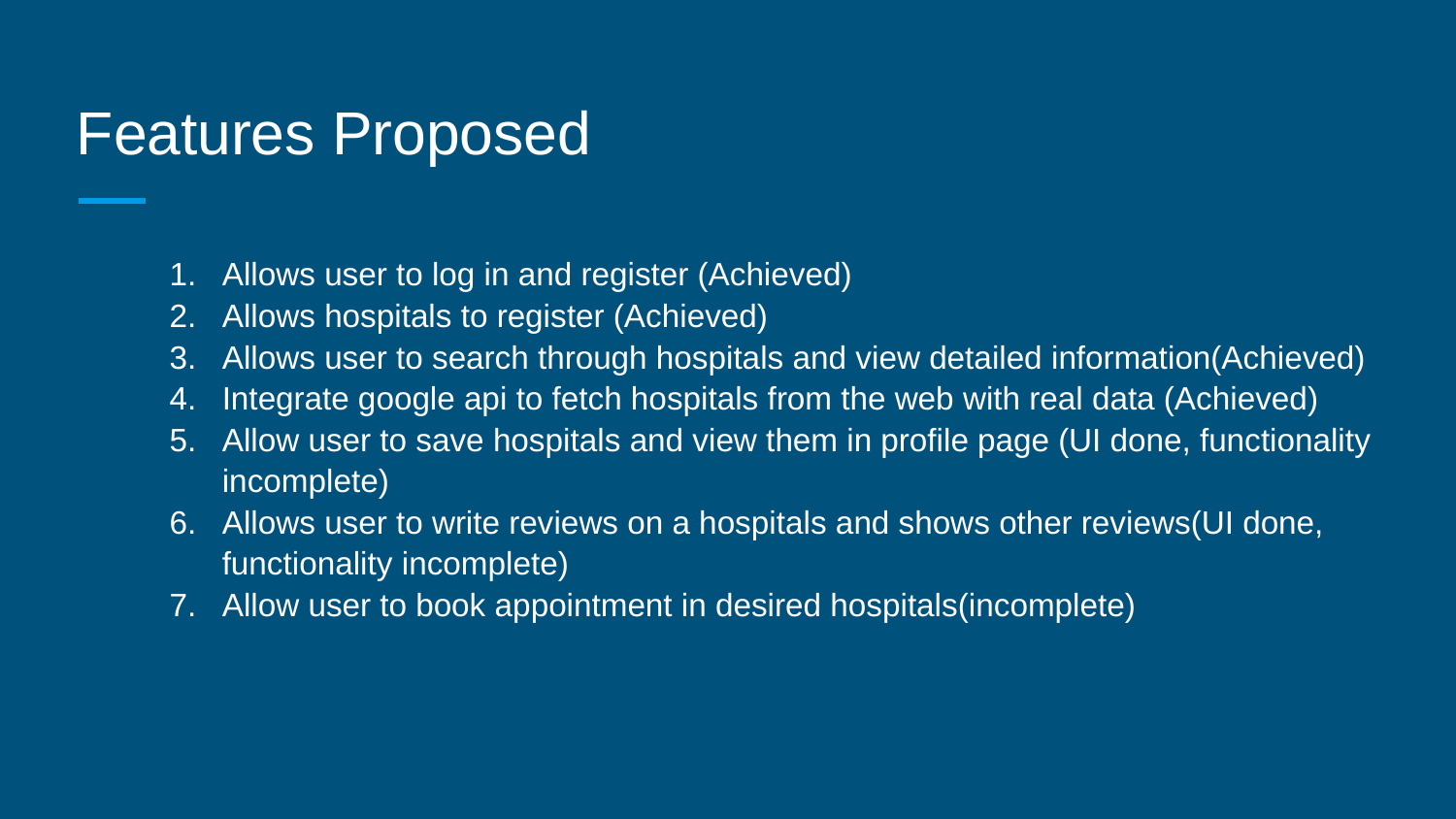

# Features Proposed
Allows user to log in and register (Achieved)
Allows hospitals to register (Achieved)
Allows user to search through hospitals and view detailed information(Achieved)
Integrate google api to fetch hospitals from the web with real data (Achieved)
Allow user to save hospitals and view them in profile page (UI done, functionality incomplete)
Allows user to write reviews on a hospitals and shows other reviews(UI done, functionality incomplete)
Allow user to book appointment in desired hospitals(incomplete)